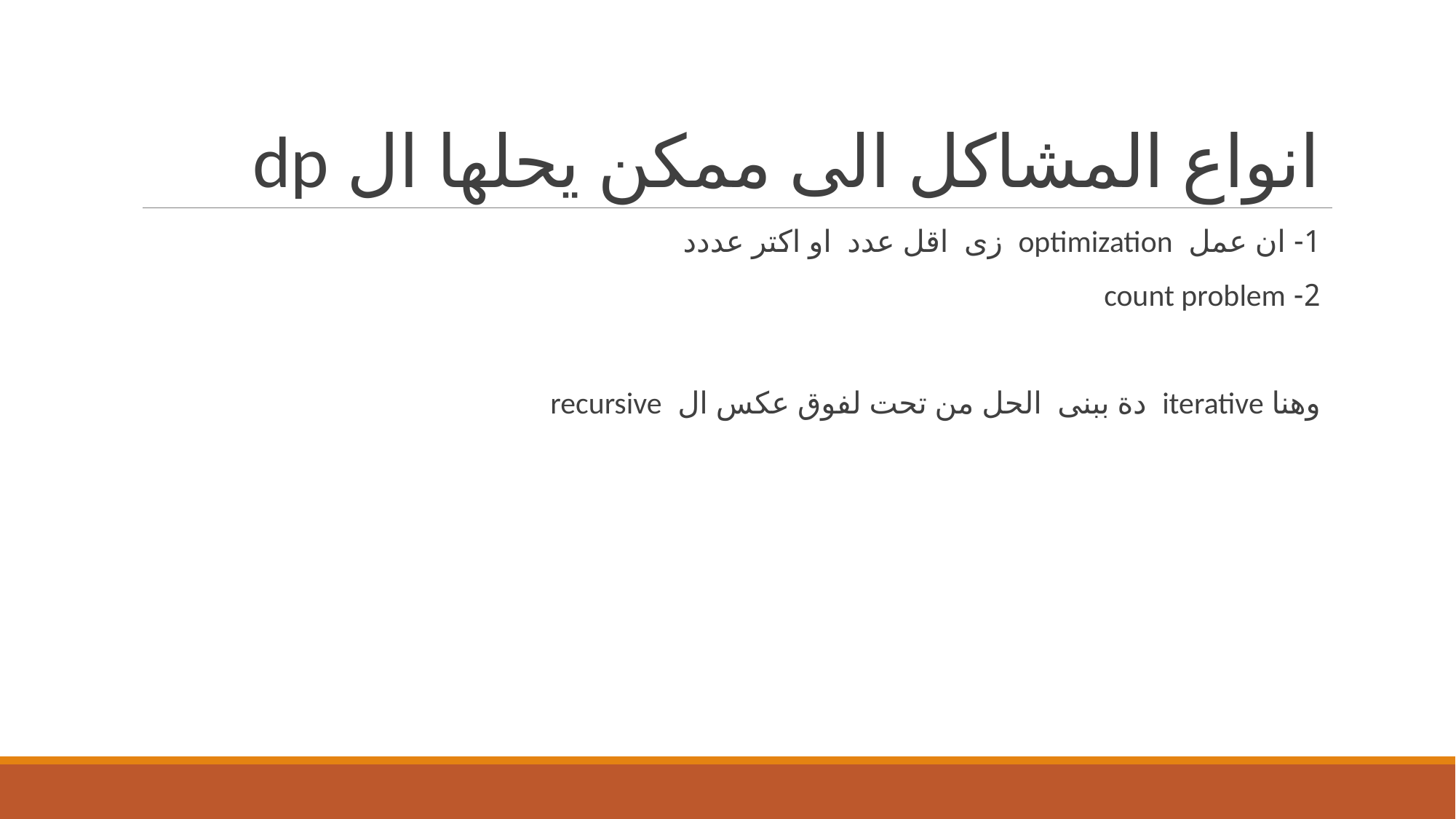

# انواع المشاكل الى ممكن يحلها ال dp
1- ان عمل  optimization  زى  اقل عدد  او اكتر عددد
2- count problem

وهنا iterative  دة ببنى  الحل من تحت لفوق عكس ال  recursive